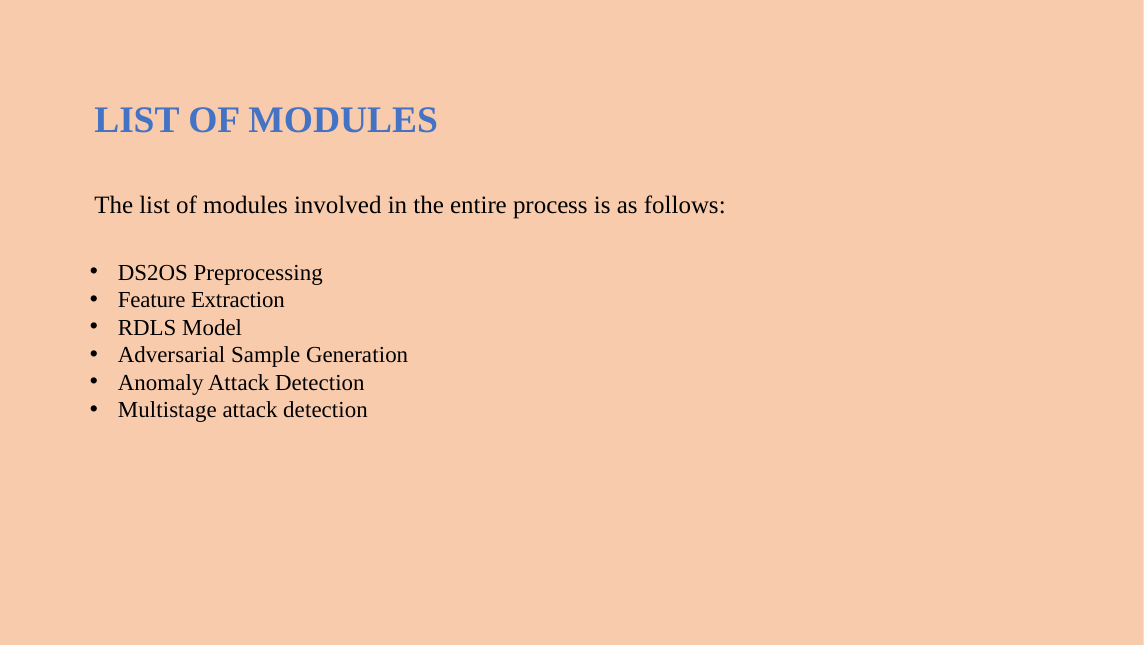

LIST OF MODULES

The list of modules involved in the entire process is as follows:

DS2OS Preprocessing
Feature Extraction
RDLS Model
Adversarial Sample Generation
Anomaly Attack Detection
Multistage attack detection